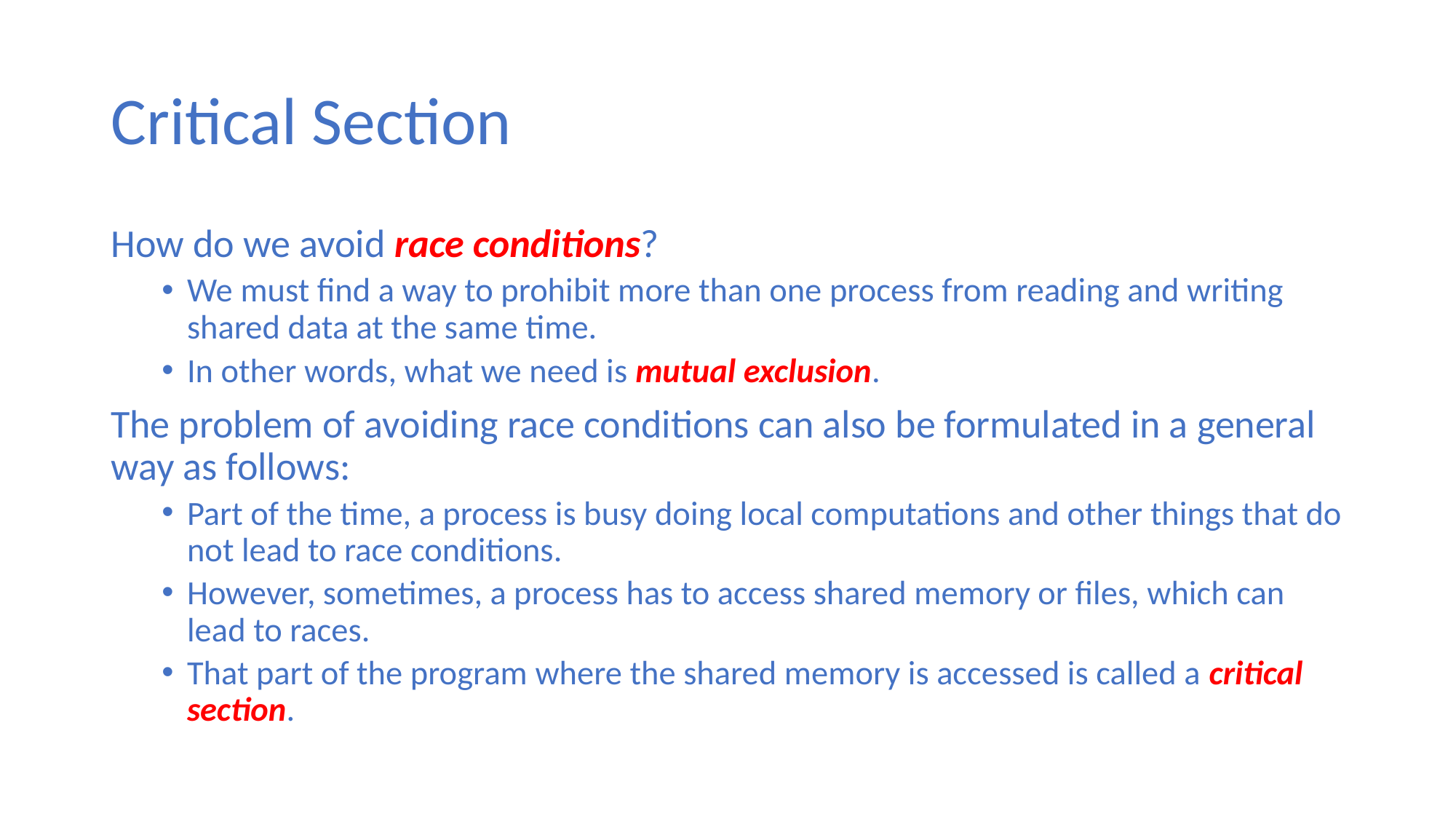

# Critical Section
How do we avoid race conditions?
We must find a way to prohibit more than one process from reading and writing shared data at the same time.
In other words, what we need is mutual exclusion.
The problem of avoiding race conditions can also be formulated in a general way as follows:
Part of the time, a process is busy doing local computations and other things that do not lead to race conditions.
However, sometimes, a process has to access shared memory or files, which can lead to races.
That part of the program where the shared memory is accessed is called a critical section.